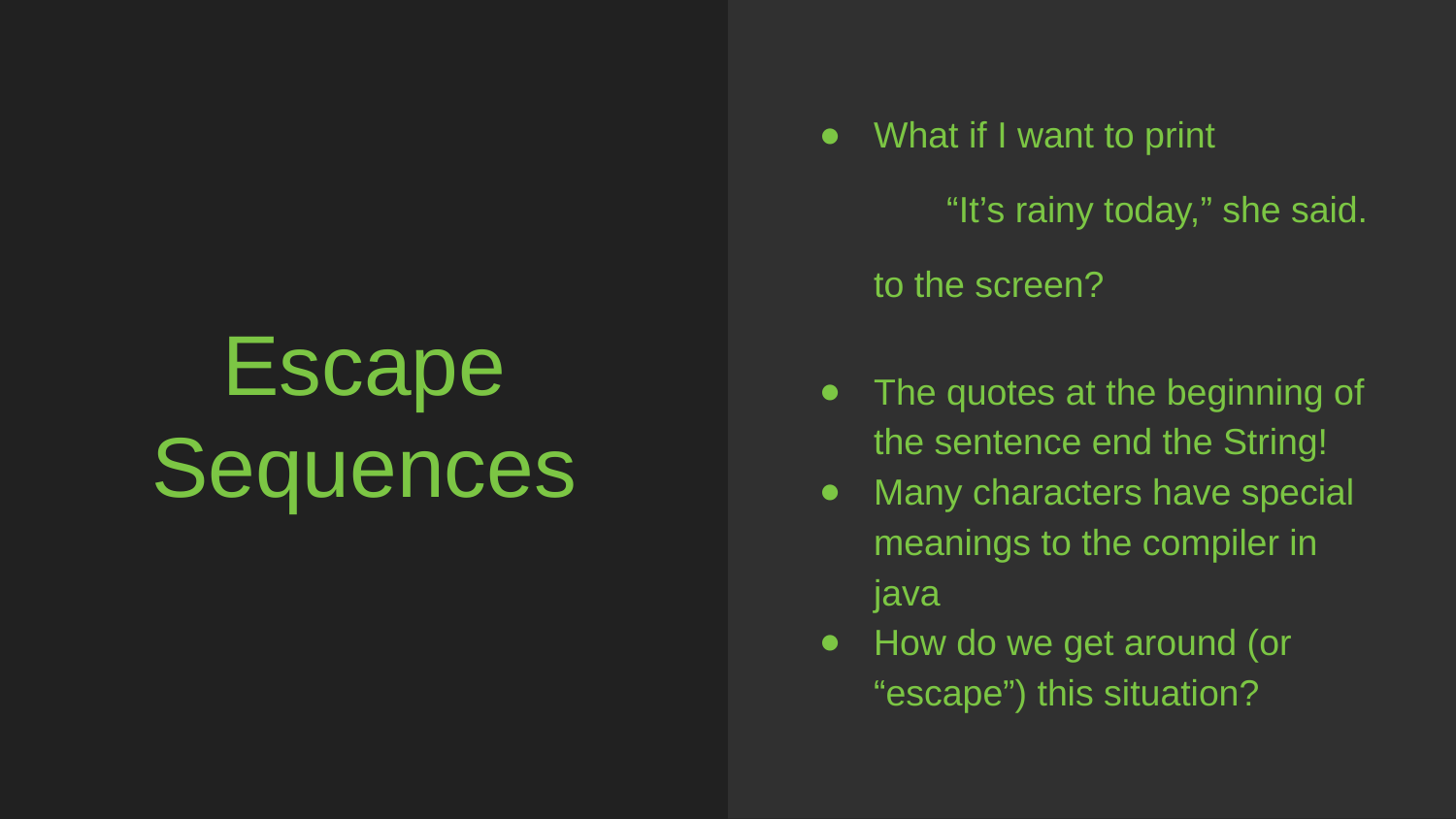

What if I want to print
	“It’s rainy today,” she said.
to the screen?
# Escape Sequences
The quotes at the beginning of the sentence end the String!
Many characters have special meanings to the compiler in java
How do we get around (or “escape”) this situation?